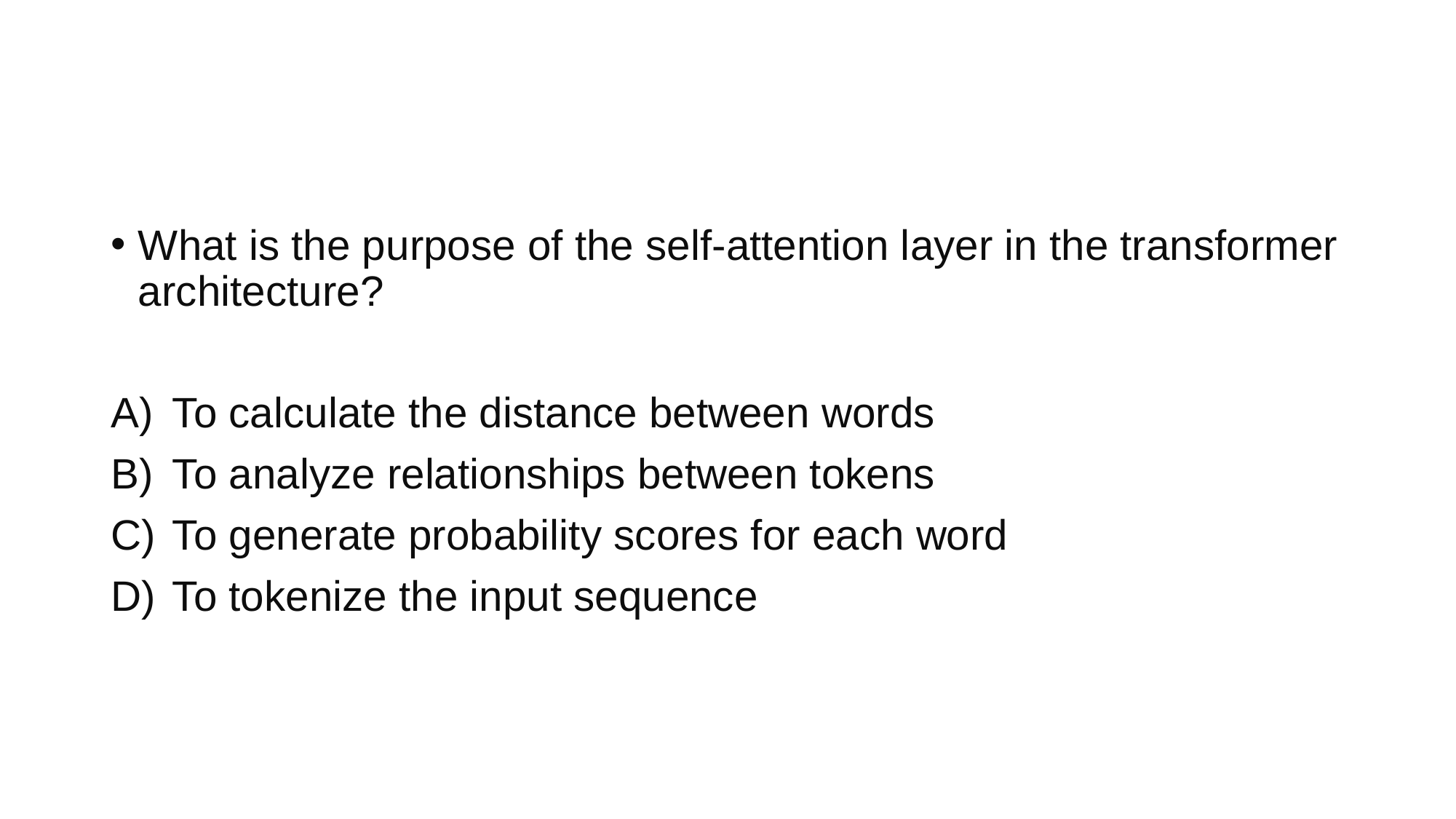

#
What is the purpose of the self-attention layer in the transformer architecture?

To calculate the distance between words
To analyze relationships between tokens
To generate probability scores for each word
To tokenize the input sequence